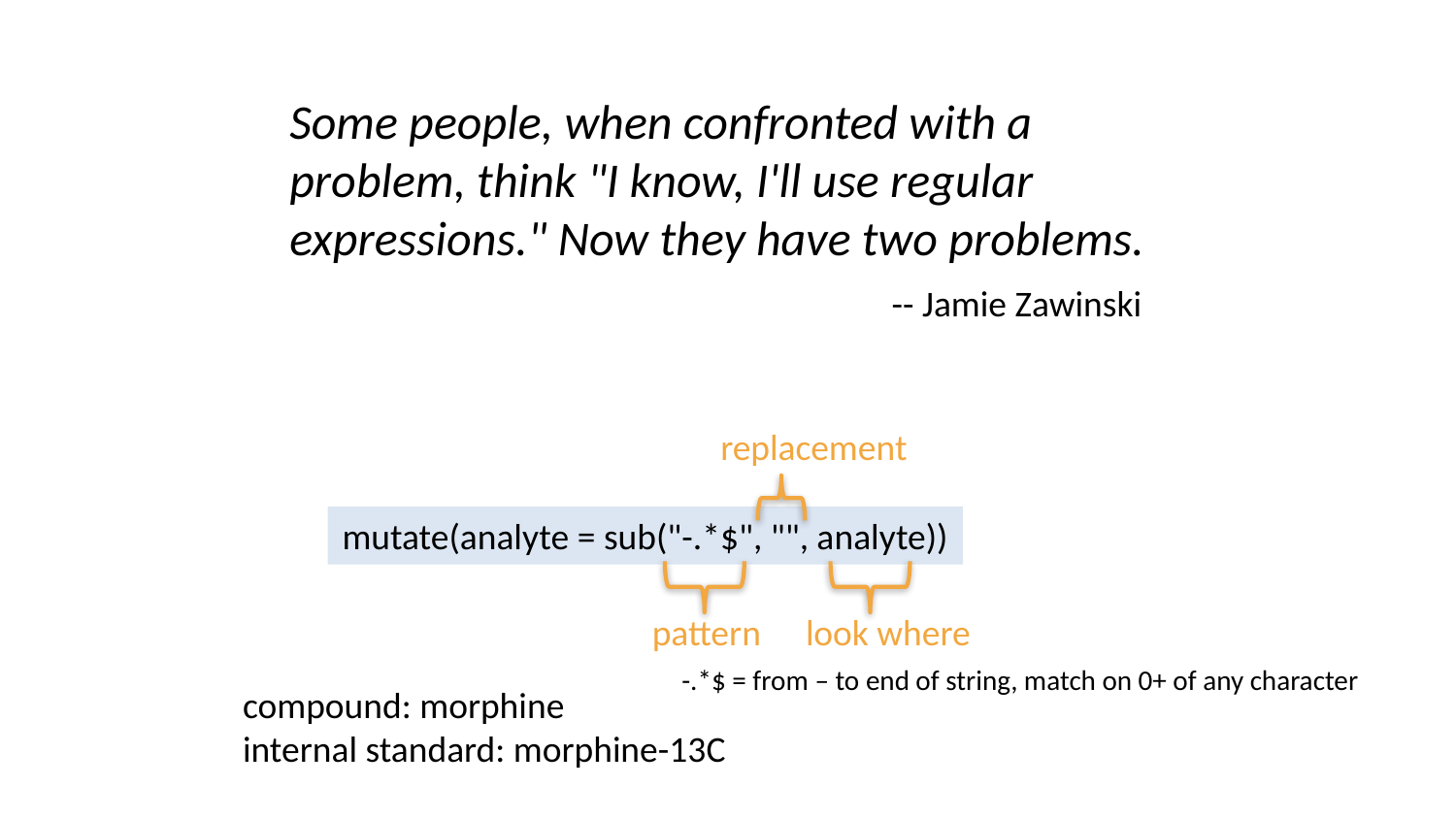

Some people, when confronted with a problem, think "I know, I'll use regular expressions." Now they have two problems.
-- Jamie Zawinski
replacement

mutate(analyte = sub("-.*$", "", analyte))

pattern
look where
-.*$ = from – to end of string, match on 0+ of any character
compound: morphine
internal standard: morphine-13C